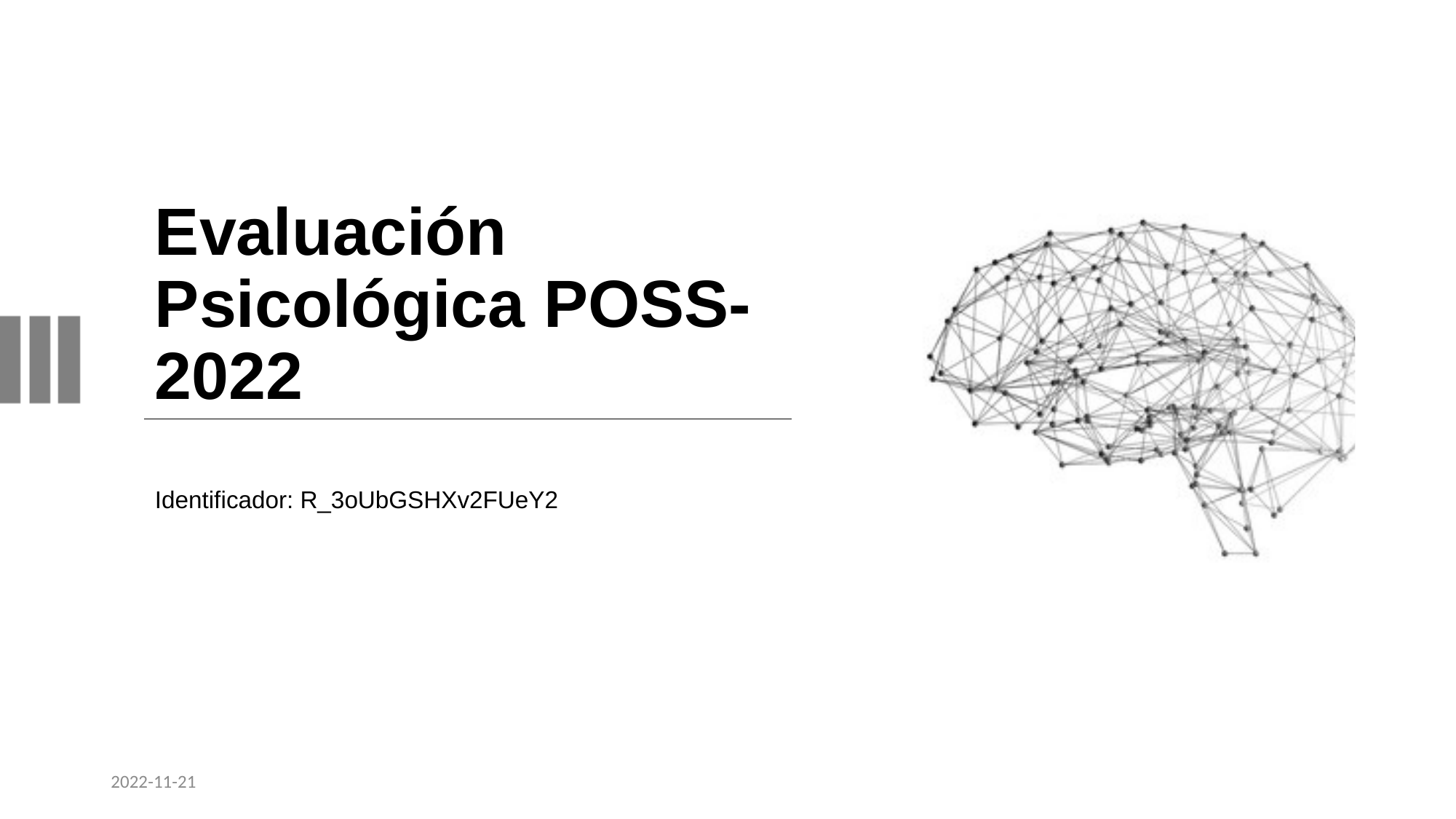

# Evaluación Psicológica POSS-2022
Identificador: R_3oUbGSHXv2FUeY2
2022-11-21